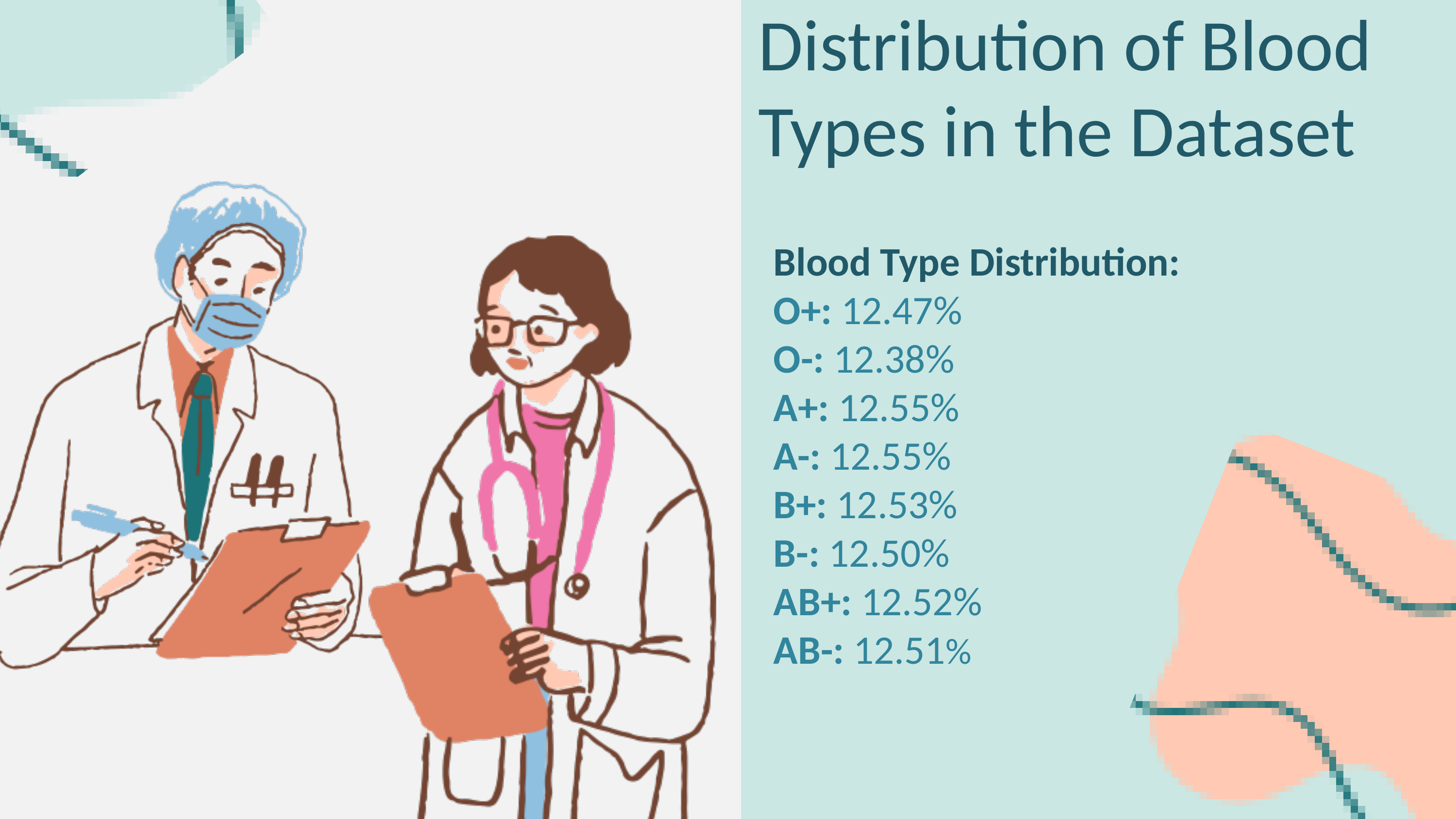

Distribution of Blood Types in the Dataset

Blood Type Distribution:
O+: 12.47%
O-: 12.38%
A+: 12.55%
A-: 12.55%
B+: 12.53%
B-: 12.50%
AB+: 12.52%
AB-: 12.51%